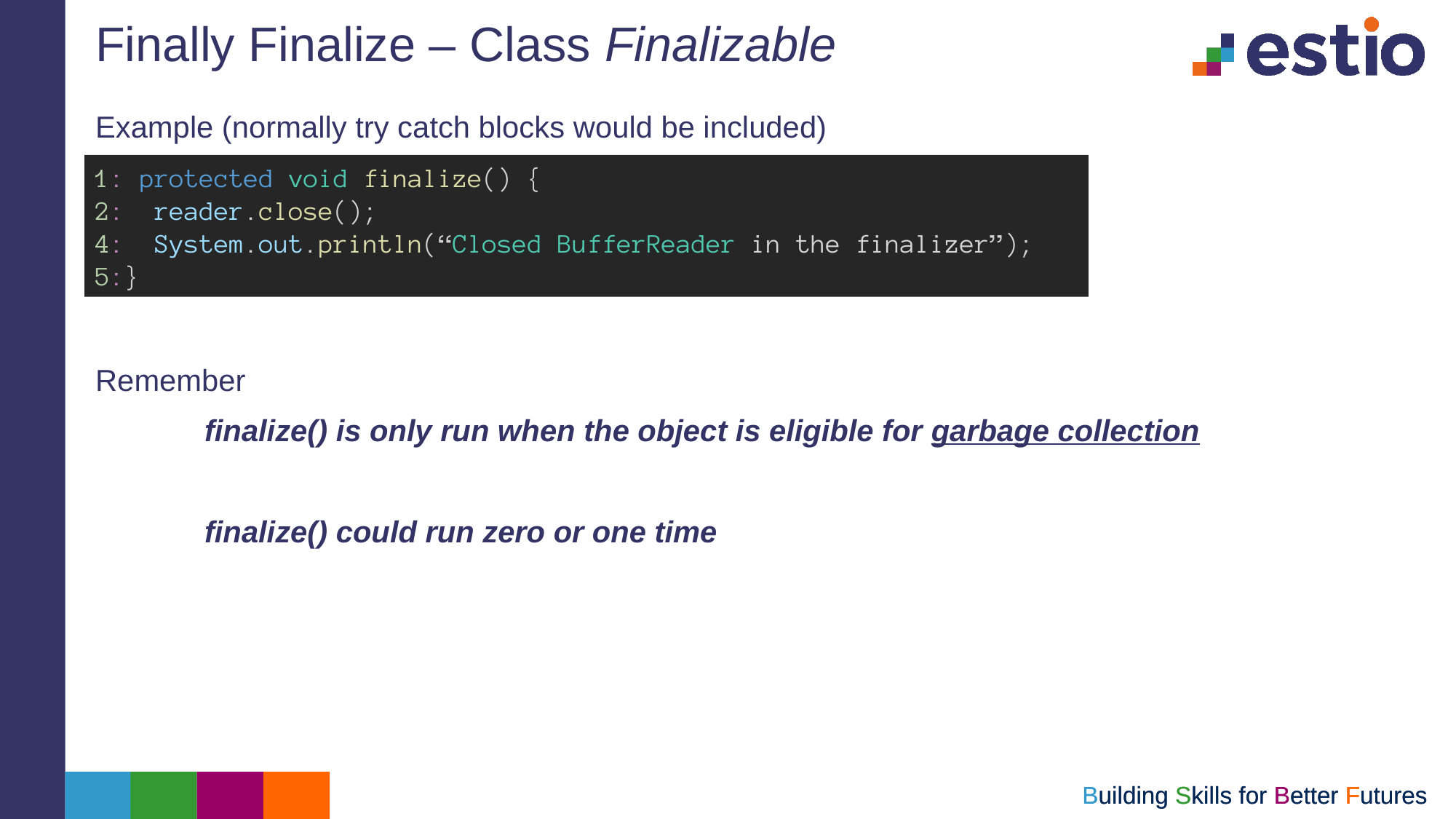

# Finally Finalize – Class Finalizable
Example (normally try catch blocks would be included)

Remember
	finalize() is only run when the object is eligible for garbage collection

	finalize() could run zero or one time
1: protected void finalize() {
2:  reader.close();
4:  System.out.println(“Closed BufferReader in the finalizer”);
5:}